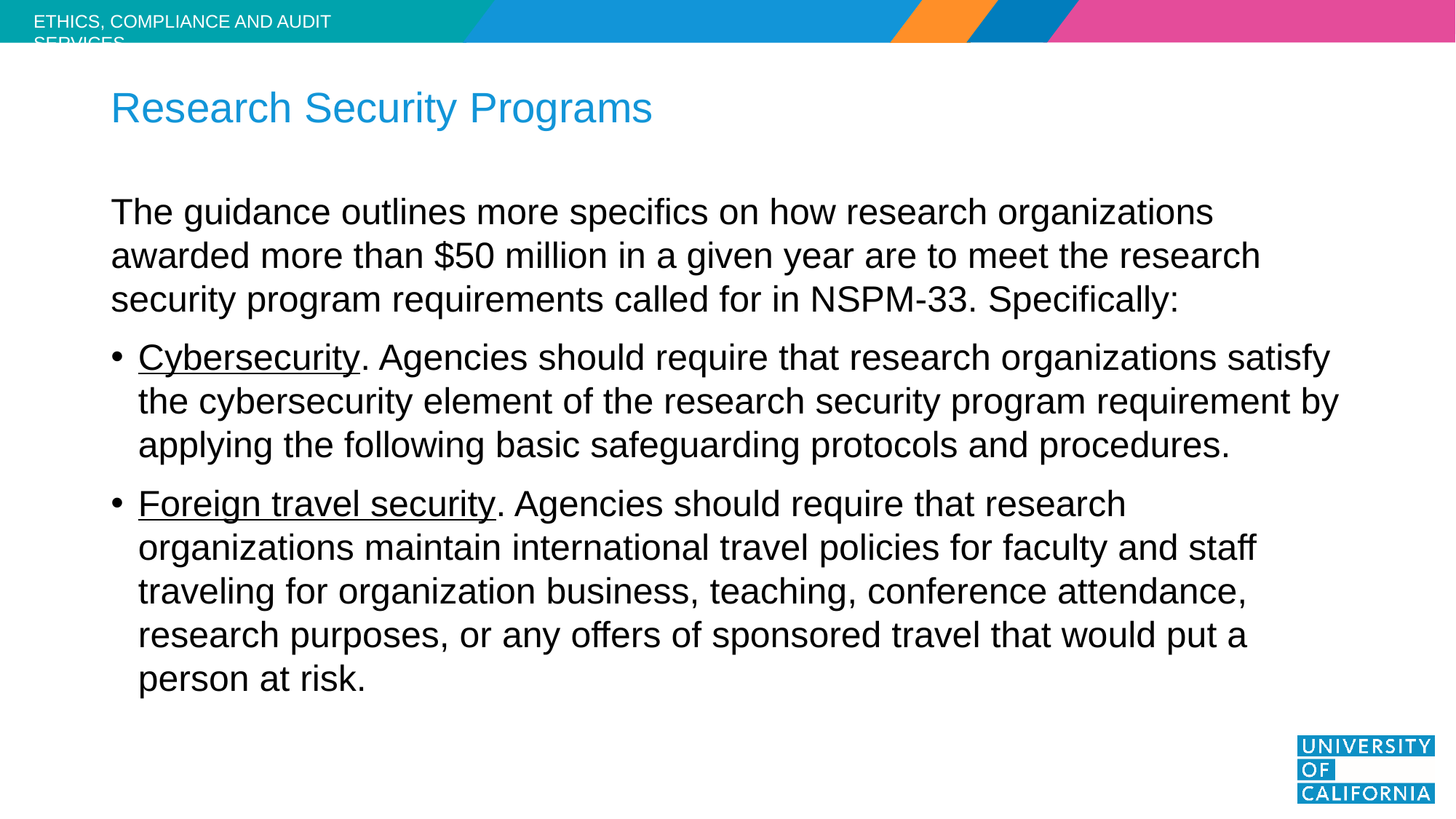

# Research Security Programs
The guidance outlines more specifics on how research organizations awarded more than $50 million in a given year are to meet the research security program requirements called for in NSPM-33. Specifically:
Cybersecurity. Agencies should require that research organizations satisfy the cybersecurity element of the research security program requirement by applying the following basic safeguarding protocols and procedures.
Foreign travel security. Agencies should require that research organizations maintain international travel policies for faculty and staff traveling for organization business, teaching, conference attendance, research purposes, or any offers of sponsored travel that would put a person at risk.